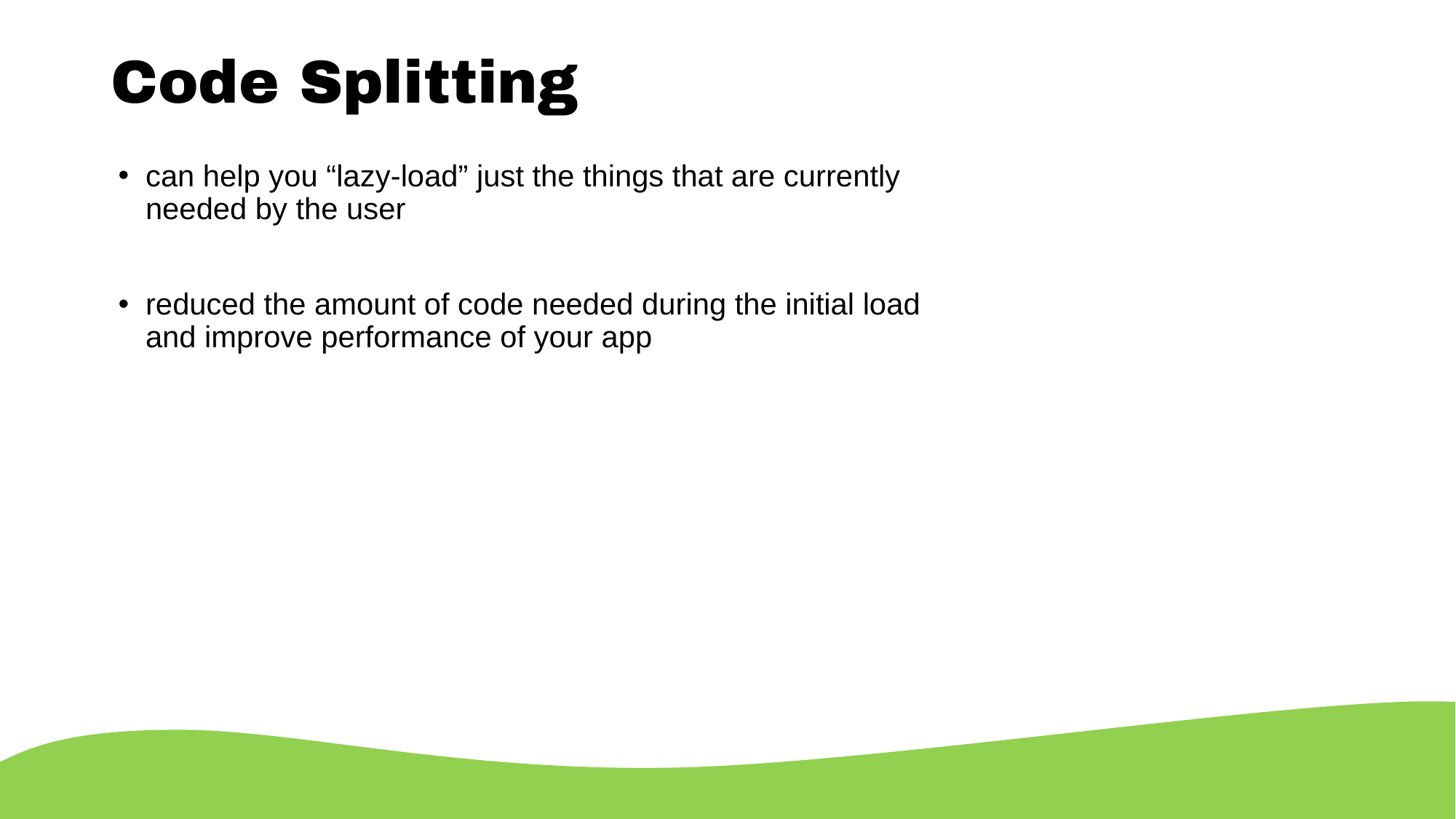

# Code Splitting
can help you “lazy-load” just the things that are currently needed by the user

reduced the amount of code needed during the initial load and improve performance of your app